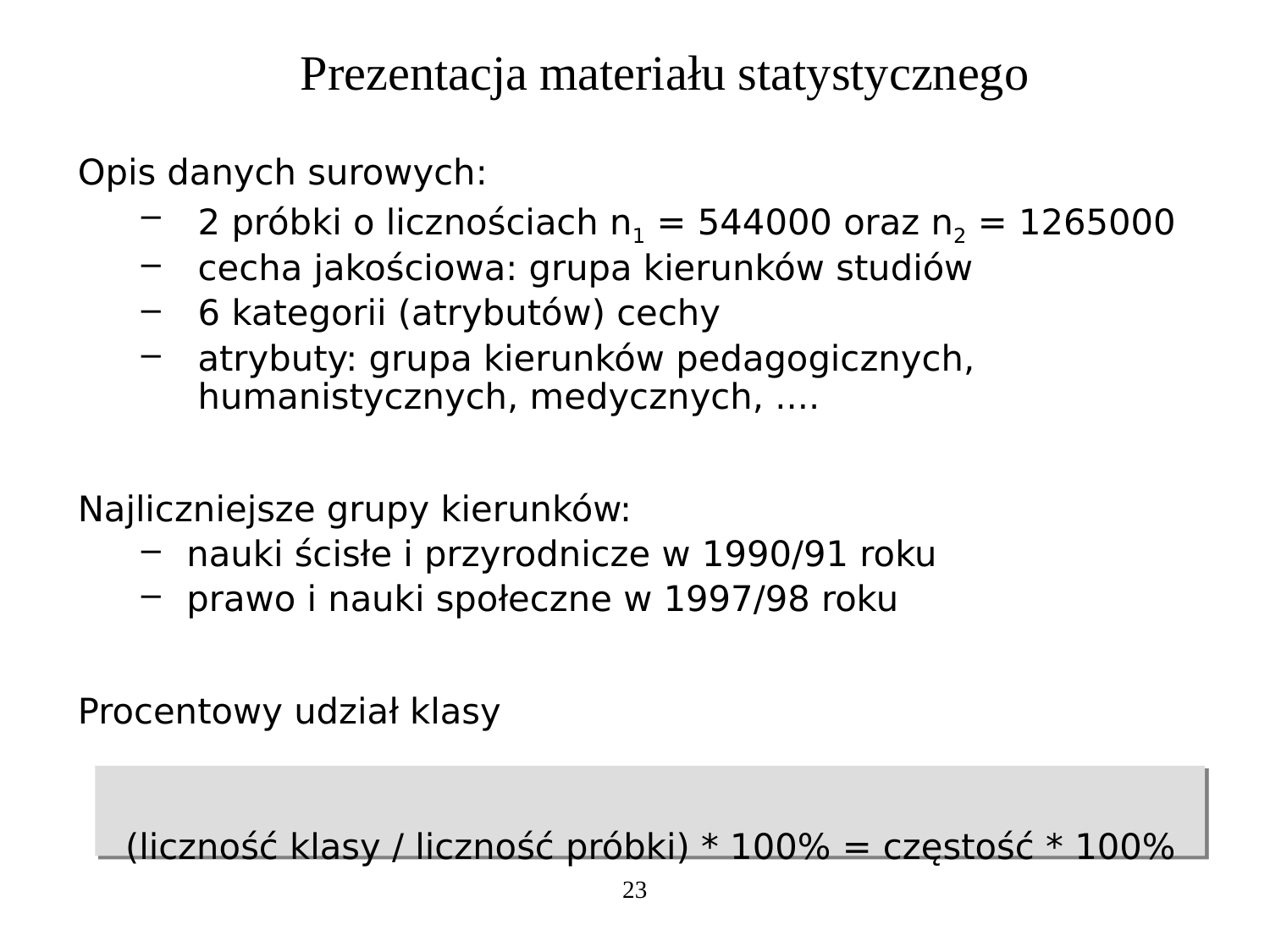

# Prezentacja materiału statystycznego

Opis danych surowych:
 2 próbki o licznościach n1 = 544000 oraz n2 = 1265000
 cecha jakościowa: grupa kierunków studiów
 6 kategorii (atrybutów) cechy
 atrybuty: grupa kierunków pedagogicznych,
 humanistycznych, medycznych, ....

Najliczniejsze grupy kierunków:
nauki ścisłe i przyrodnicze w 1990/91 roku
prawo i nauki społeczne w 1997/98 roku

Procentowy udział klasy

(liczność klasy / liczność próbki) * 100% = częstość * 100%

23